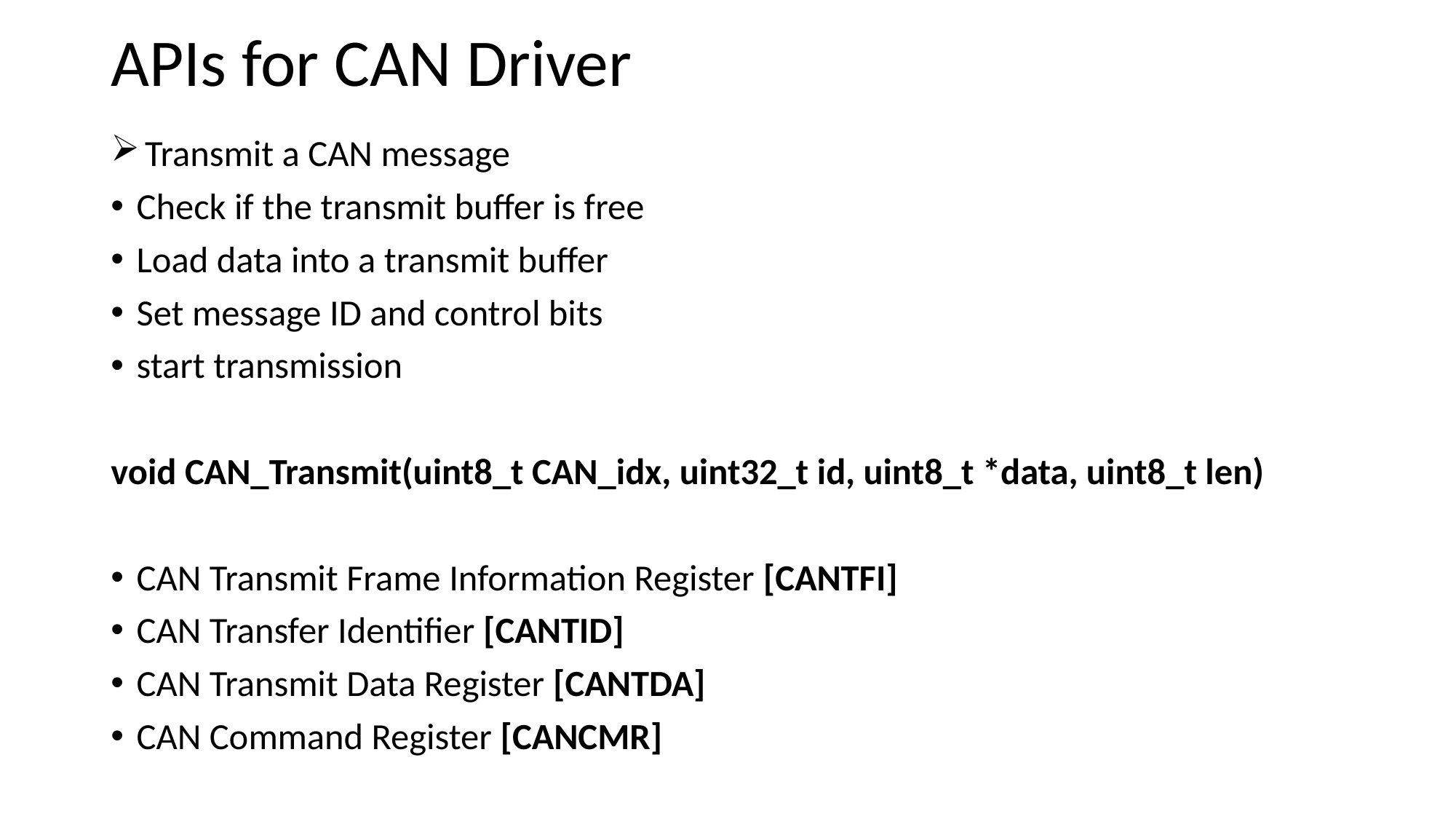

# APIs for CAN Driver
 Transmit a CAN message
Check if the transmit buffer is free
Load data into a transmit buffer
Set message ID and control bits
start transmission

void CAN_Transmit(uint8_t CAN_idx, uint32_t id, uint8_t *data, uint8_t len)

CAN Transmit Frame Information Register [CANTFI]
CAN Transfer Identifier [CANTID]
CAN Transmit Data Register [CANTDA]
CAN Command Register [CANCMR]